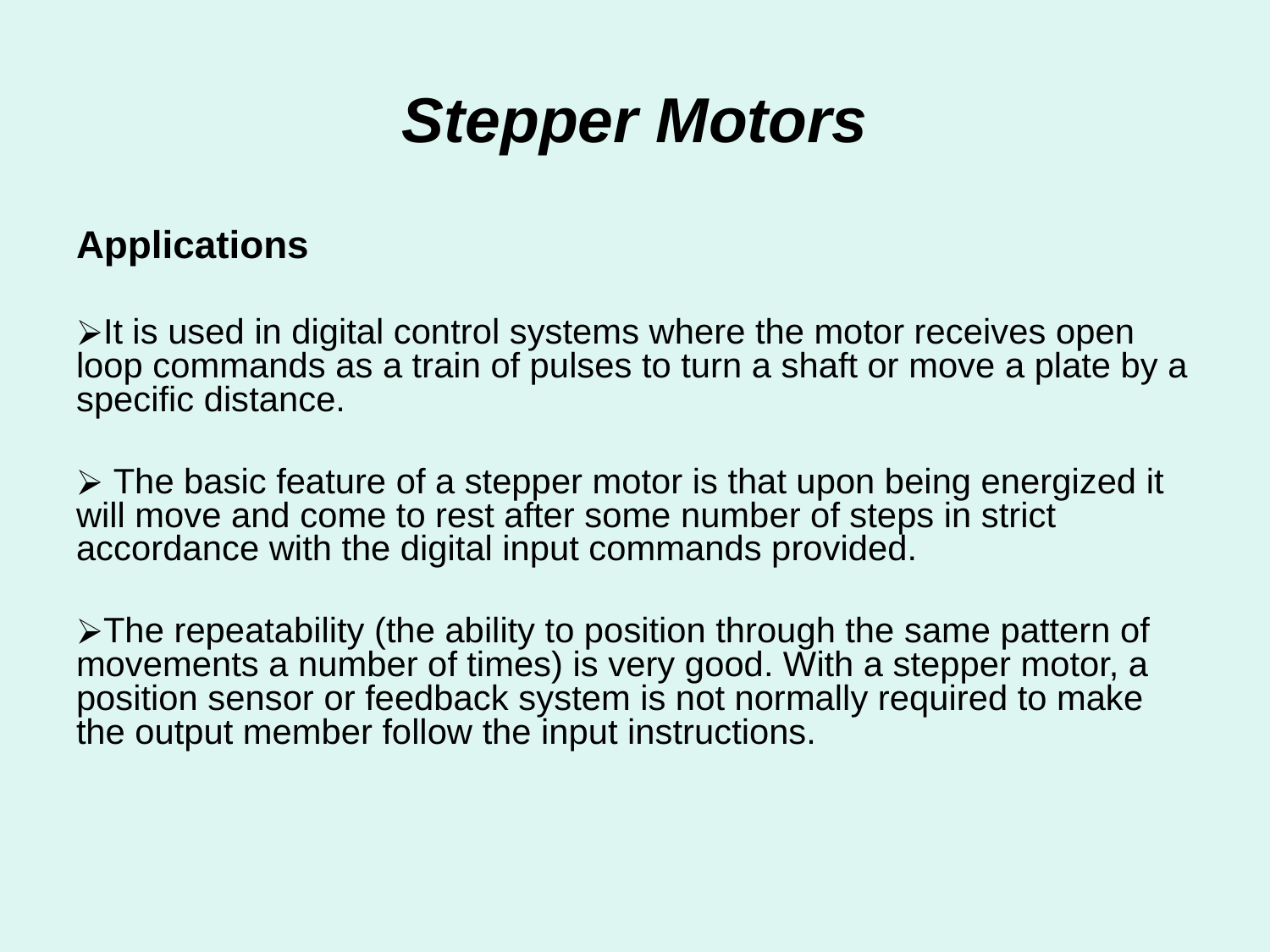

# Stepper Motors
Applications

It is used in digital control systems where the motor receives open loop commands as a train of pulses to turn a shaft or move a plate by a specific distance.

 The basic feature of a stepper motor is that upon being energized it will move and come to rest after some number of steps in strict accordance with the digital input commands provided.

The repeatability (the ability to position through the same pattern of movements a number of times) is very good. With a stepper motor, a position sensor or feedback system is not normally required to make the output member follow the input instructions.